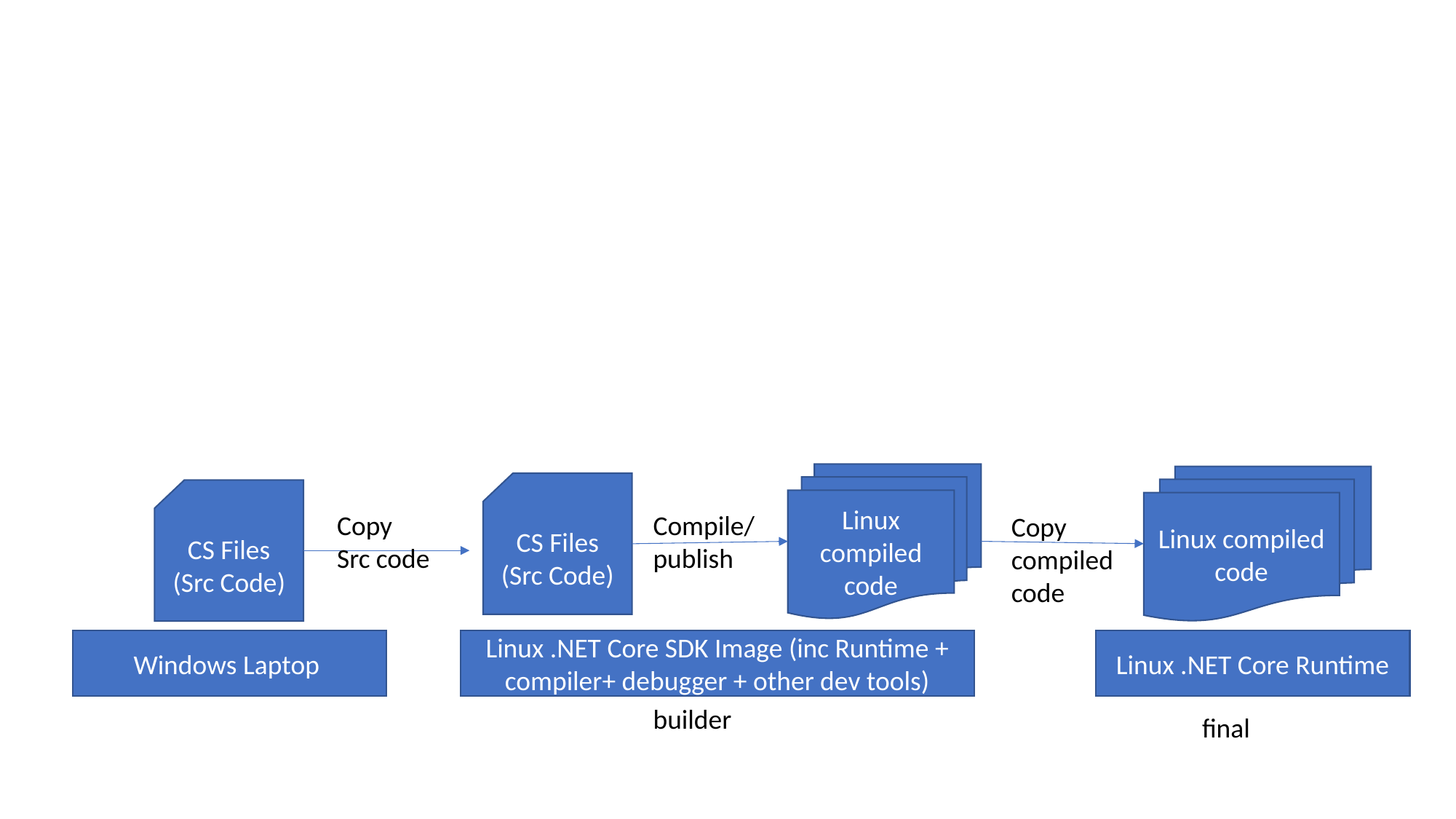

Linux compiled
code
Linux compiled
code
CS Files
(Src Code)
CS Files
(Src Code)
Copy Src code
Compile/publish
Copy compiled code
Windows Laptop
Linux .NET Core SDK Image (inc Runtime + compiler+ debugger + other dev tools)
Linux .NET Core Runtime
builder
final